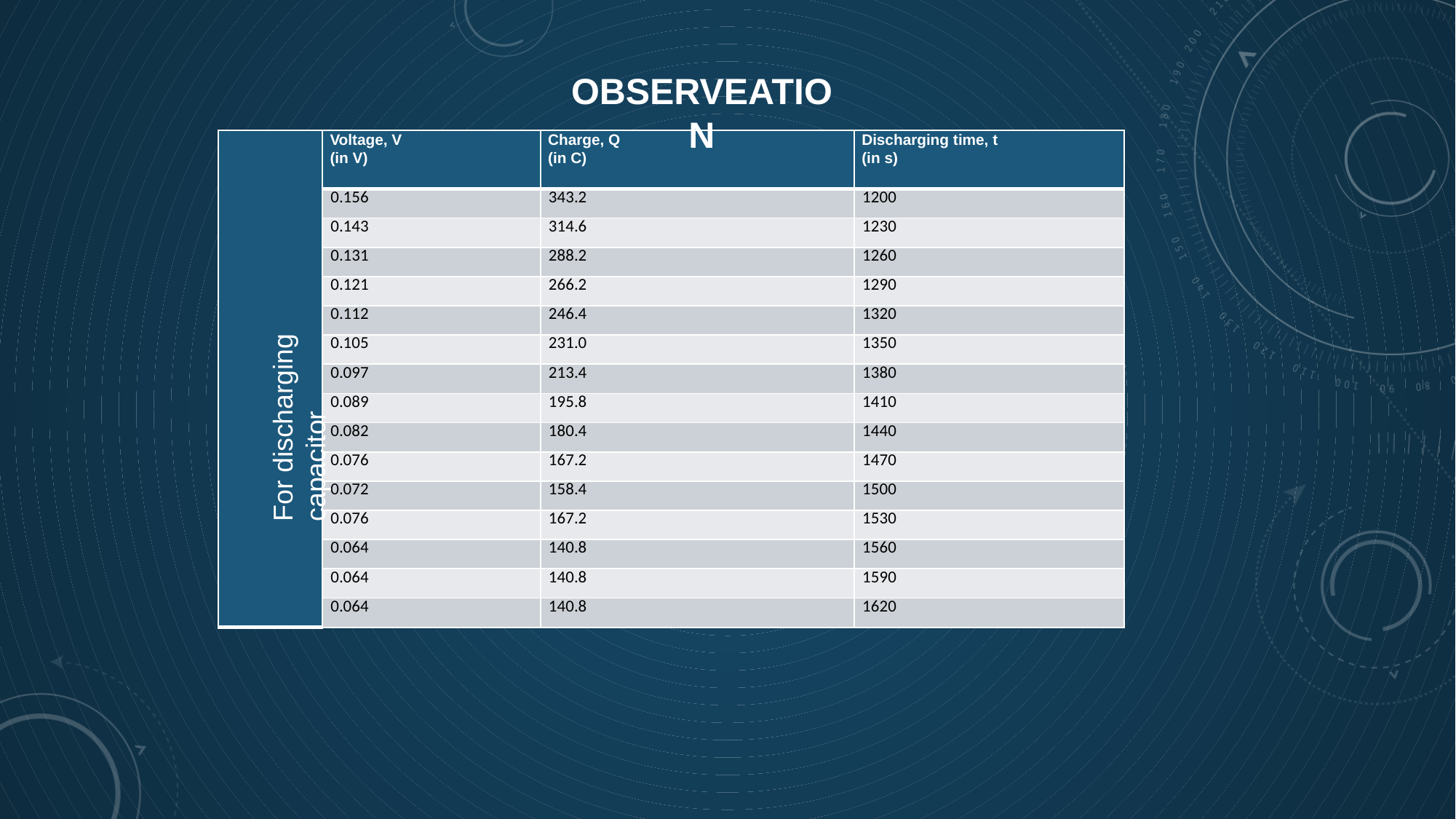

OBSERVEATION
|  | Voltage, V (in V) | Charge, Q (in C) | Discharging time, t (in s) |
| --- | --- | --- | --- |
|  | 0.156 | 343.2 | 1200 |
|  | 0.143 | 314.6 | 1230 |
|  | 0.131 | 288.2 | 1260 |
|  | 0.121 | 266.2 | 1290 |
|  | 0.112 | 246.4 | 1320 |
|  | 0.105 | 231.0 | 1350 |
|  | 0.097 | 213.4 | 1380 |
|  | 0.089 | 195.8 | 1410 |
|  | 0.082 | 180.4 | 1440 |
|  | 0.076 | 167.2 | 1470 |
|  | 0.072 | 158.4 | 1500 |
|  | 0.076 | 167.2 | 1530 |
|  | 0.064 | 140.8 | 1560 |
|  | 0.064 | 140.8 | 1590 |
|  | 0.064 | 140.8 | 1620 |
For discharging capacitor